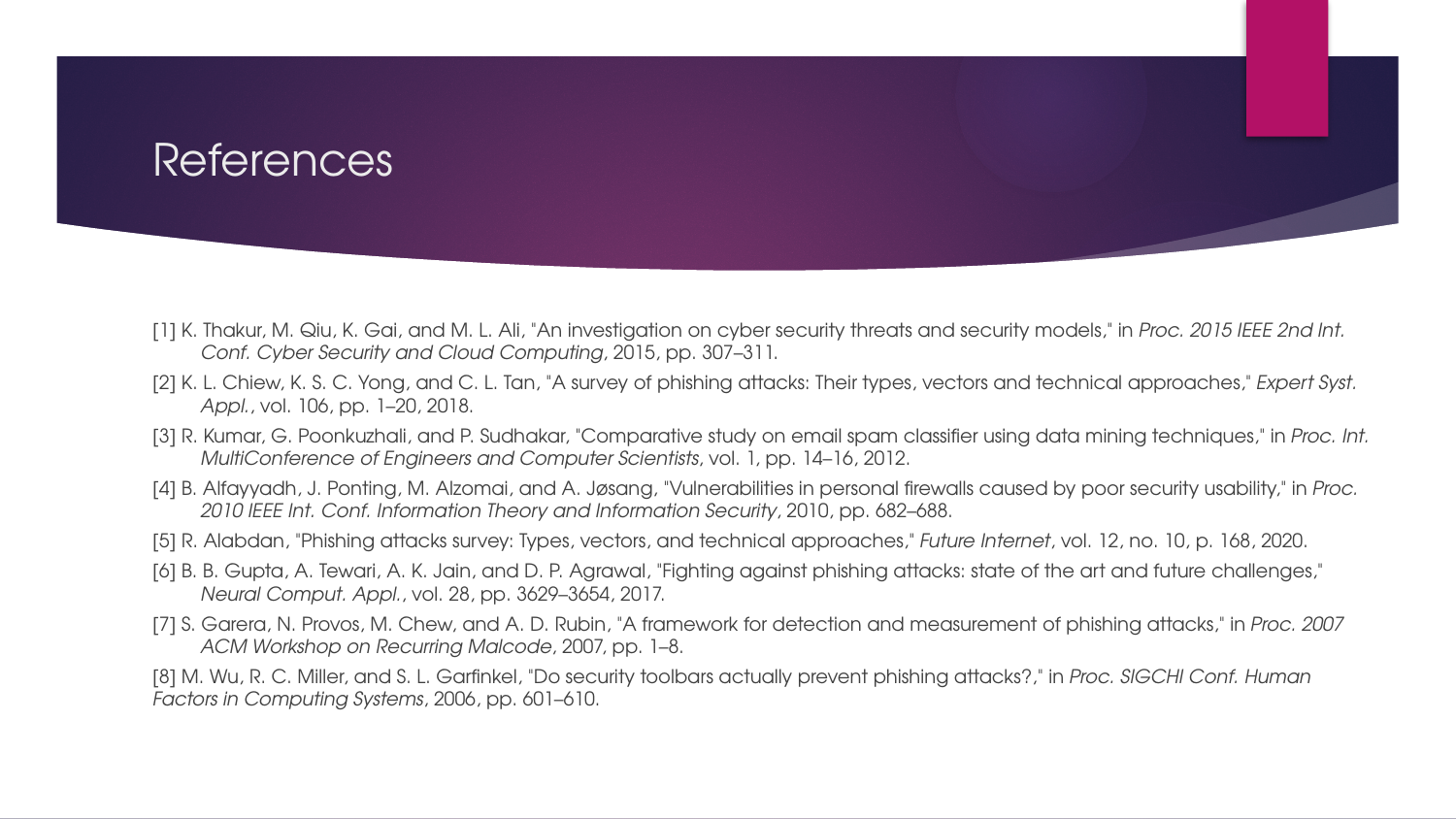

# References
[1] K. Thakur, M. Qiu, K. Gai, and M. L. Ali, "An investigation on cyber security threats and security models," in Proc. 2015 IEEE 2nd Int. Conf. Cyber Security and Cloud Computing, 2015, pp. 307–311.
[2] K. L. Chiew, K. S. C. Yong, and C. L. Tan, "A survey of phishing attacks: Their types, vectors and technical approaches," Expert Syst. Appl., vol. 106, pp. 1–20, 2018.
[3] R. Kumar, G. Poonkuzhali, and P. Sudhakar, "Comparative study on email spam classifier using data mining techniques," in Proc. Int. MultiConference of Engineers and Computer Scientists, vol. 1, pp. 14–16, 2012.
[4] B. Alfayyadh, J. Ponting, M. Alzomai, and A. Jøsang, "Vulnerabilities in personal firewalls caused by poor security usability," in Proc. 2010 IEEE Int. Conf. Information Theory and Information Security, 2010, pp. 682–688.
[5] R. Alabdan, "Phishing attacks survey: Types, vectors, and technical approaches," Future Internet, vol. 12, no. 10, p. 168, 2020.
[6] B. B. Gupta, A. Tewari, A. K. Jain, and D. P. Agrawal, "Fighting against phishing attacks: state of the art and future challenges," Neural Comput. Appl., vol. 28, pp. 3629–3654, 2017.
[7] S. Garera, N. Provos, M. Chew, and A. D. Rubin, "A framework for detection and measurement of phishing attacks," in Proc. 2007 ACM Workshop on Recurring Malcode, 2007, pp. 1–8.
[8] M. Wu, R. C. Miller, and S. L. Garfinkel, "Do security toolbars actually prevent phishing attacks?," in Proc. SIGCHI Conf. Human Factors in Computing Systems, 2006, pp. 601–610.